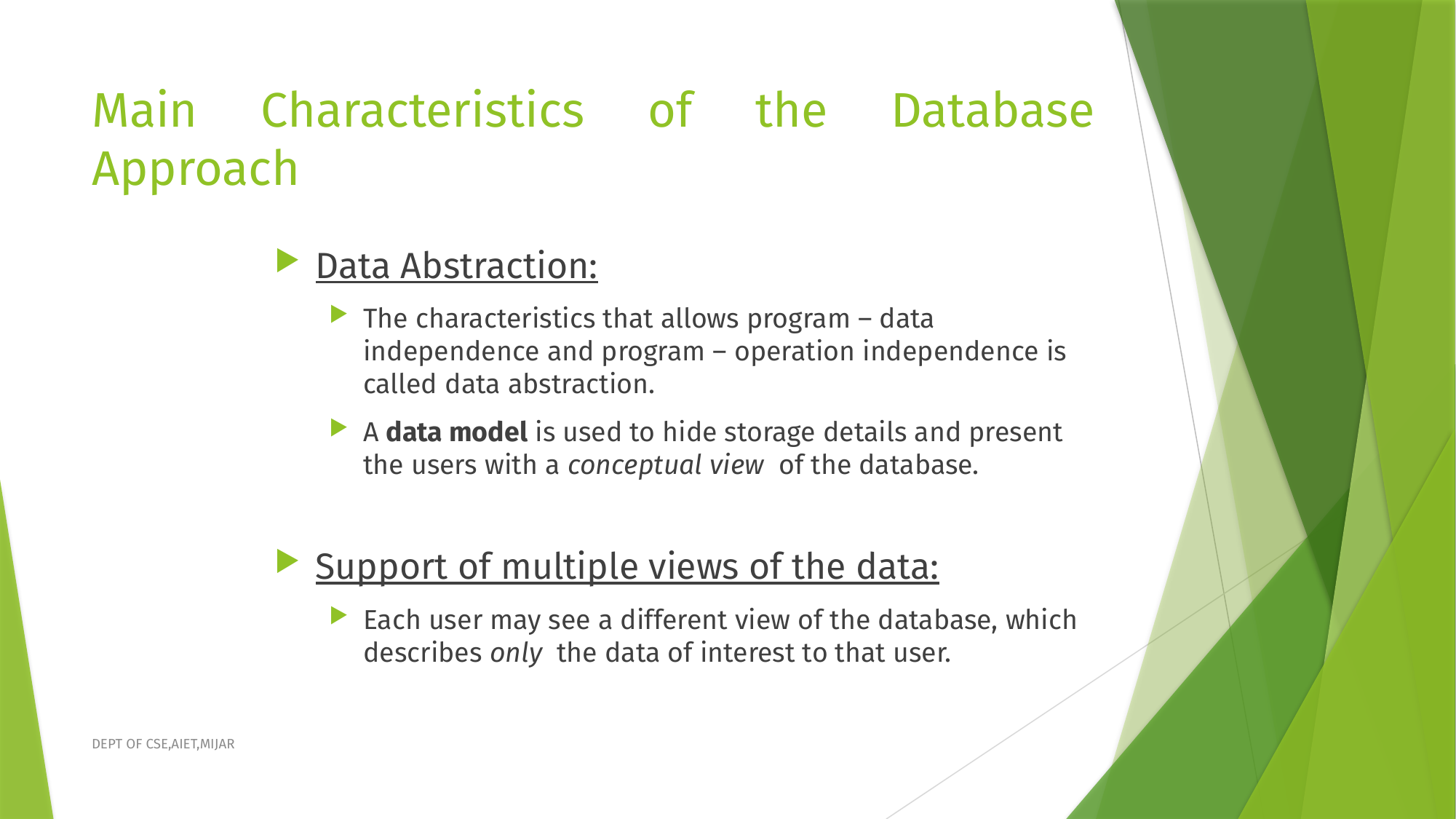

# Main Characteristics of the Database Approach
Data Abstraction:
The characteristics that allows program – data independence and program – operation independence is called data abstraction.
A data model is used to hide storage details and present the users with a conceptual view  of the database.

Support of multiple views of the data:
Each user may see a different view of the database, which describes only  the data of interest to that user.

DEPT OF CSE,AIET,MIJAR